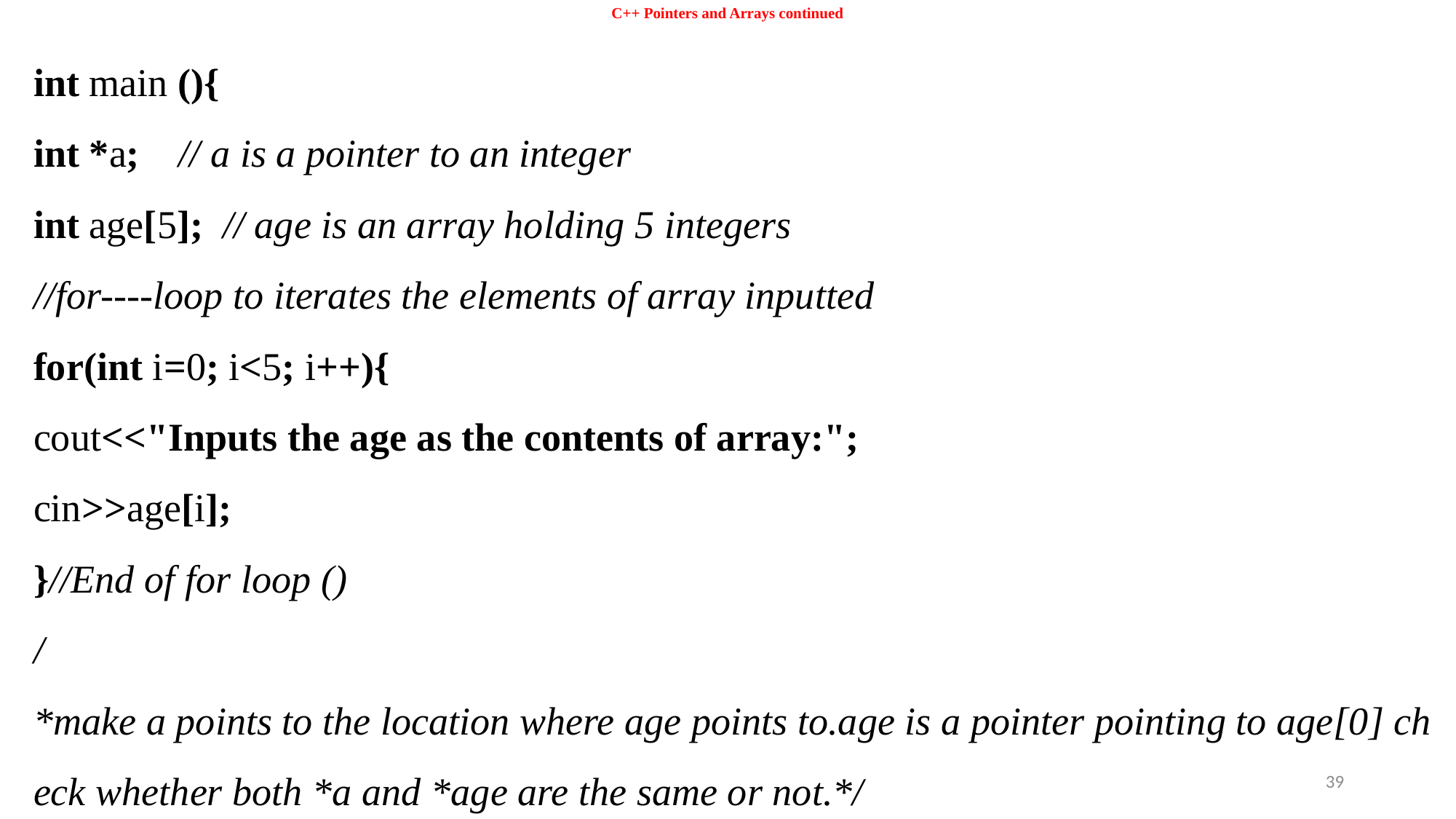

# C++ Pointers and Arrays continued
int main (){
int *a;    // a is a pointer to an integer
int age[5];  // age is an array holding 5 integers
//for----loop to iterates the elements of array inputted
for(int i=0; i<5; i++){
cout<<"Inputs the age as the contents of array:";
cin>>age[i];
}//End of for loop ()
/*make a points to the location where age points to.age is a pointer pointing to age[0] check whether both *a and *age are the same or not.*/
a=age;
39